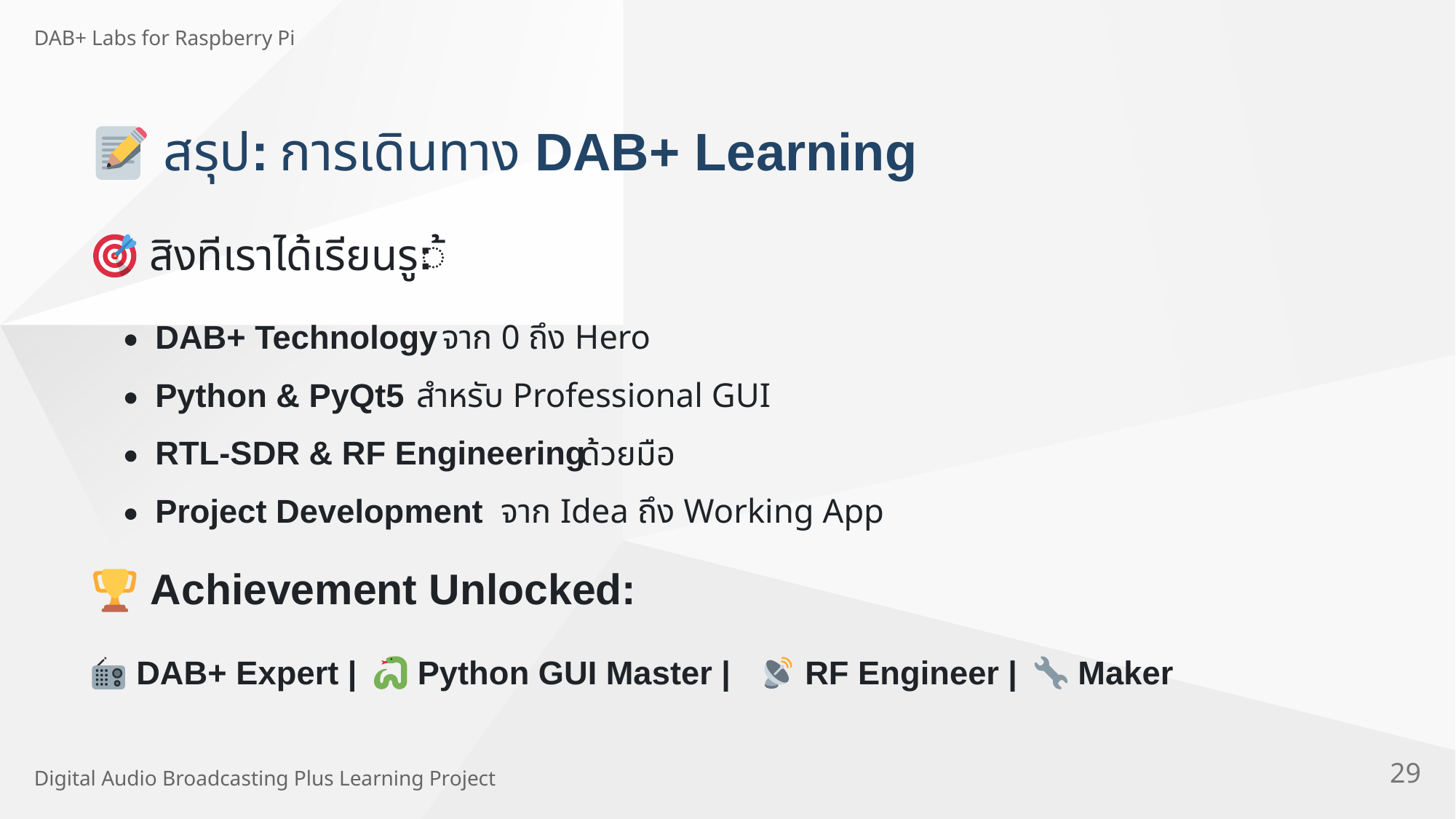

DAB+ Labs for Raspberry Pi

:
 DAB+ Learning
สรุ
ป
การเดิ
นทาง

:
สิ
งที
เราได้
เรี
ยนรู
้

DAB+ Technology
 0
 Hero
จาก
ถึ
ง

Python & PyQt5
 Professional GUI
สํ
าหรั
บ

RTL-SDR & RF Engineering
ด้
วยมื
อ

Project Development
 Idea
 Working App
จาก
ถึ
ง

 Achievement Unlocked:

 DAB+ Expert |
 Python GUI Master |
 RF Engineer |
 Maker

29
Digital Audio Broadcasting Plus Learning Project